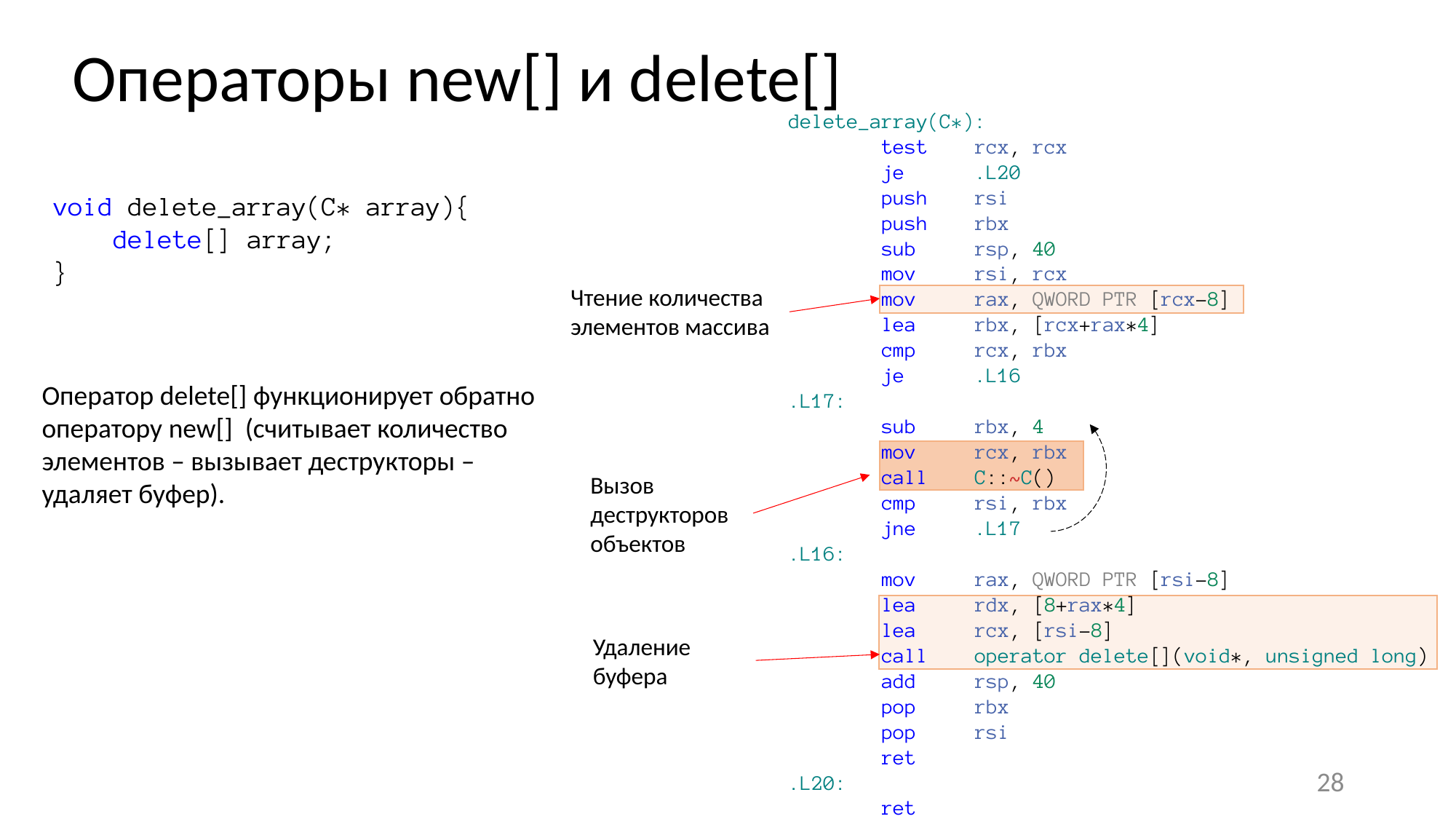

# Операторы new[] и delete[]
delete_array(C*):
        test    rcx, rcx
        je      .L20
        push    rsi
        push    rbx
        sub     rsp, 40
        mov     rsi, rcx
        mov     rax, QWORD PTR [rcx-8]
        lea     rbx, [rcx+rax*4]
        cmp     rcx, rbx
        je      .L16
.L17:
        sub     rbx, 4
        mov     rcx, rbx
        call    C::~C()
        cmp     rsi, rbx
        jne     .L17
.L16:
        mov     rax, QWORD PTR [rsi-8]
        lea     rdx, [8+rax*4]
        lea     rcx, [rsi-8]
        call    operator delete[](void*, unsigned long)
        add     rsp, 40
        pop     rbx
        pop     rsi
        ret
.L20:
        ret
void delete_array(C* array){
    delete[] array;
}
Чтение количества элементов массива

Оператор delete[] функционирует обратно оператору new[]  (считывает количество элементов – вызывает деструкторы – удаляет буфер).

Вызов деструкторов объектов

Удаление буфера
28